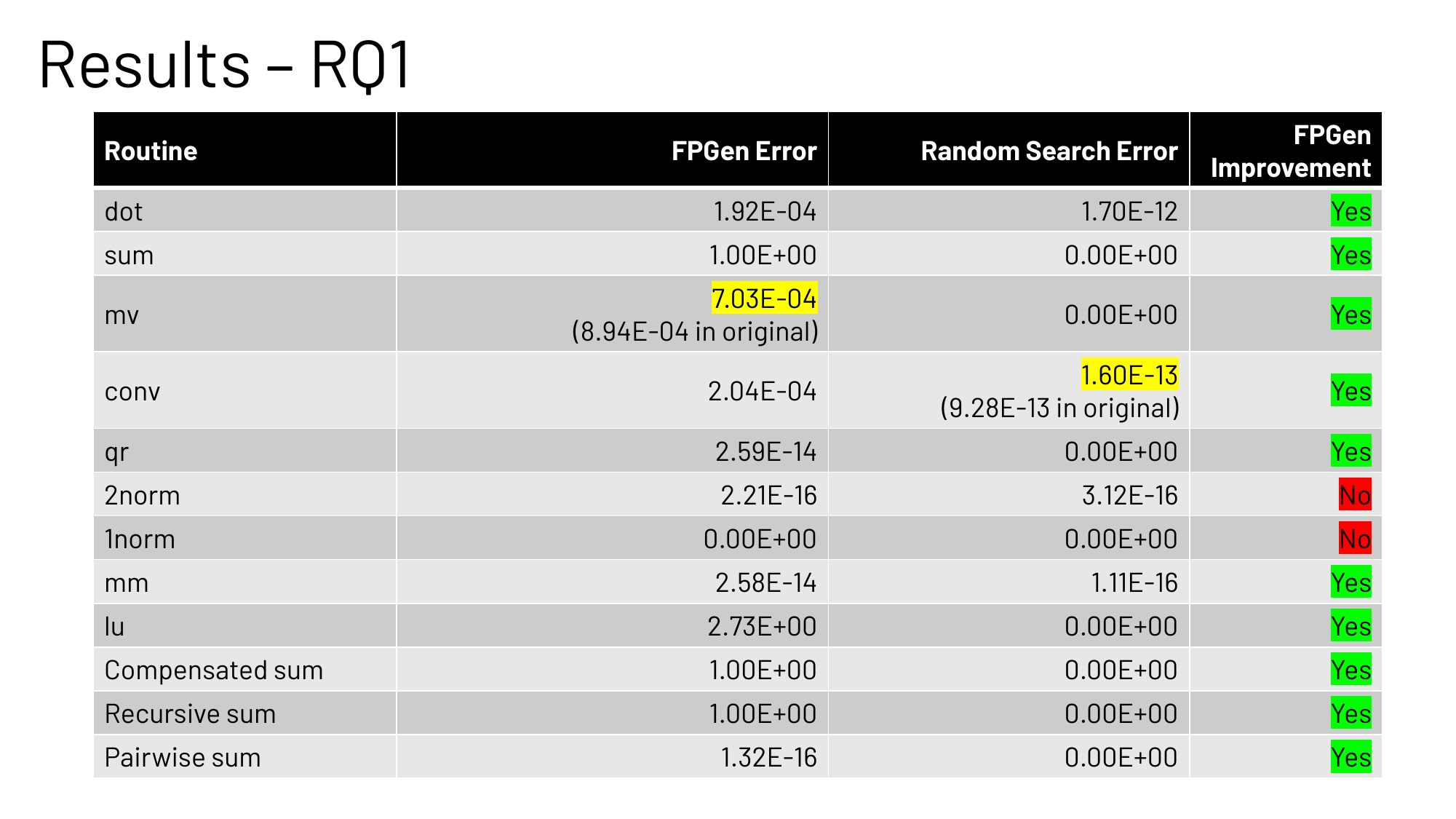

# Results – RQ1
| Routine | FPGen Error | Random Search Error | FPGen Improvement |
| --- | --- | --- | --- |
| dot | 1.92E-04 | 1.70E-12 | Yes |
| sum | 1.00E+00 | 0.00E+00 | Yes |
| mv | 7.03E-04 (8.94E-04 in original) | 0.00E+00 | Yes |
| conv | 2.04E-04 | 1.60E-13 (9.28E-13 in original) | Yes |
| qr | 2.59E-14 | 0.00E+00 | Yes |
| 2norm | 2.21E-16 | 3.12E-16 | No |
| 1norm | 0.00E+00 | 0.00E+00 | No |
| mm | 2.58E-14 | 1.11E-16 | Yes |
| lu | 2.73E+00 | 0.00E+00 | Yes |
| Compensated sum | 1.00E+00 | 0.00E+00 | Yes |
| Recursive sum | 1.00E+00 | 0.00E+00 | Yes |
| Pairwise sum | 1.32E-16 | 0.00E+00 | Yes |